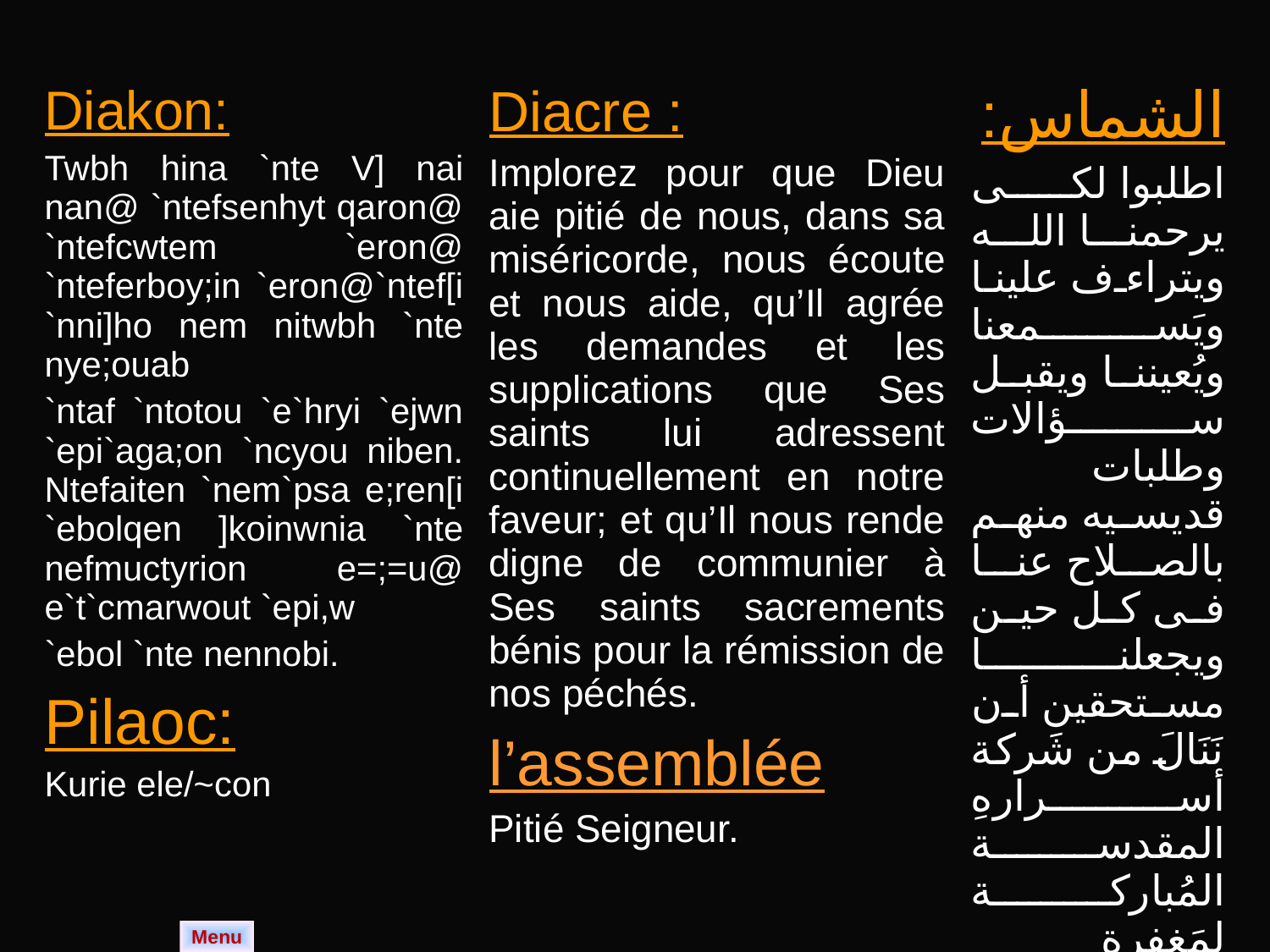

| Diakon: Twbh hina `nte V] nai nan@ `ntefsenhyt qaron@ `ntefcwtem `eron@ `nteferboy;in `eron@`ntef[i `nni]ho nem nitwbh `nte nye;ouab `ntaf `ntotou `e`hryi `ejwn `epi`aga;on `ncyou niben. Ntefaiten `nem`psa e;ren[i `ebolqen ]koinwnia `nte nefmuctyrion e=;=u@ e`t`cmarwout `epi,w `ebol `nte nennobi. Pilaoc: Kurie ele/~con | Diacre : Implorez pour que Dieu aie pitié de nous, dans sa miséricorde, nous écoute et nous aide, qu’Il agrée les demandes et les supplications que Ses saints lui adressent continuellement en notre faveur; et qu’Il nous rende digne de communier à Ses saints sacrements bénis pour la rémission de nos péchés. l’assemblée Pitié Seigneur. | الشماس: اطلبوا لكى يرحمنا الله ويتراءف علينا ويَسمعنا ويُعيننا ويقبل سؤالات وطلبات قديسيه منهم بالصلاح عنا فى كل حين ويجعلنا مستحقين أن نَنَالَ من شَركة أسرارهِ المقدسة المُباركة لمَغفرة خطايانا . الشعب: يا ربُ ارحم. |
| --- | --- | --- |
Menu